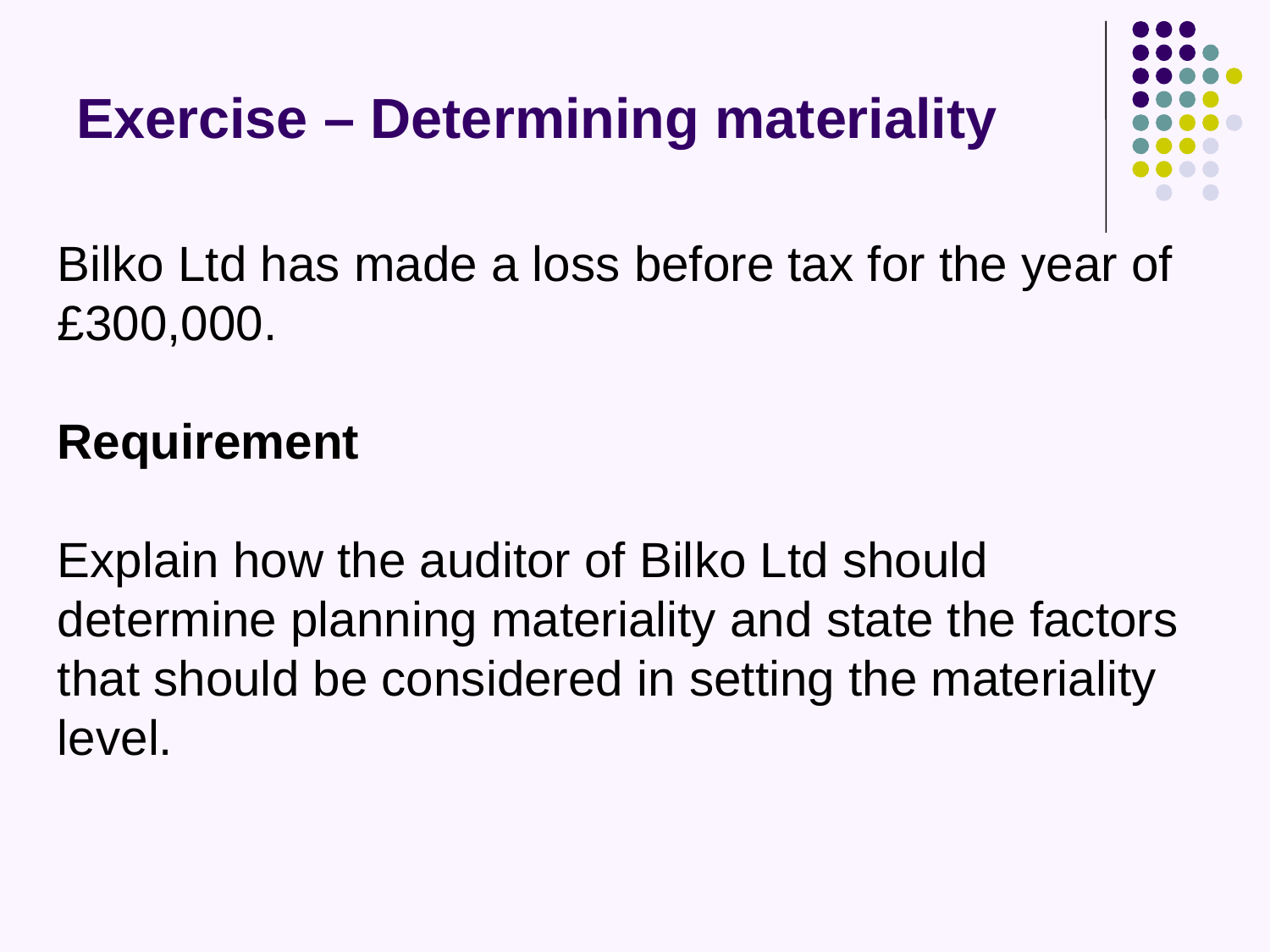

# Exercise – Determining materiality
Bilko Ltd has made a loss before tax for the year of £300,000.

Requirement

Explain how the auditor of Bilko Ltd should determine planning materiality and state the factors that should be considered in setting the materiality level.